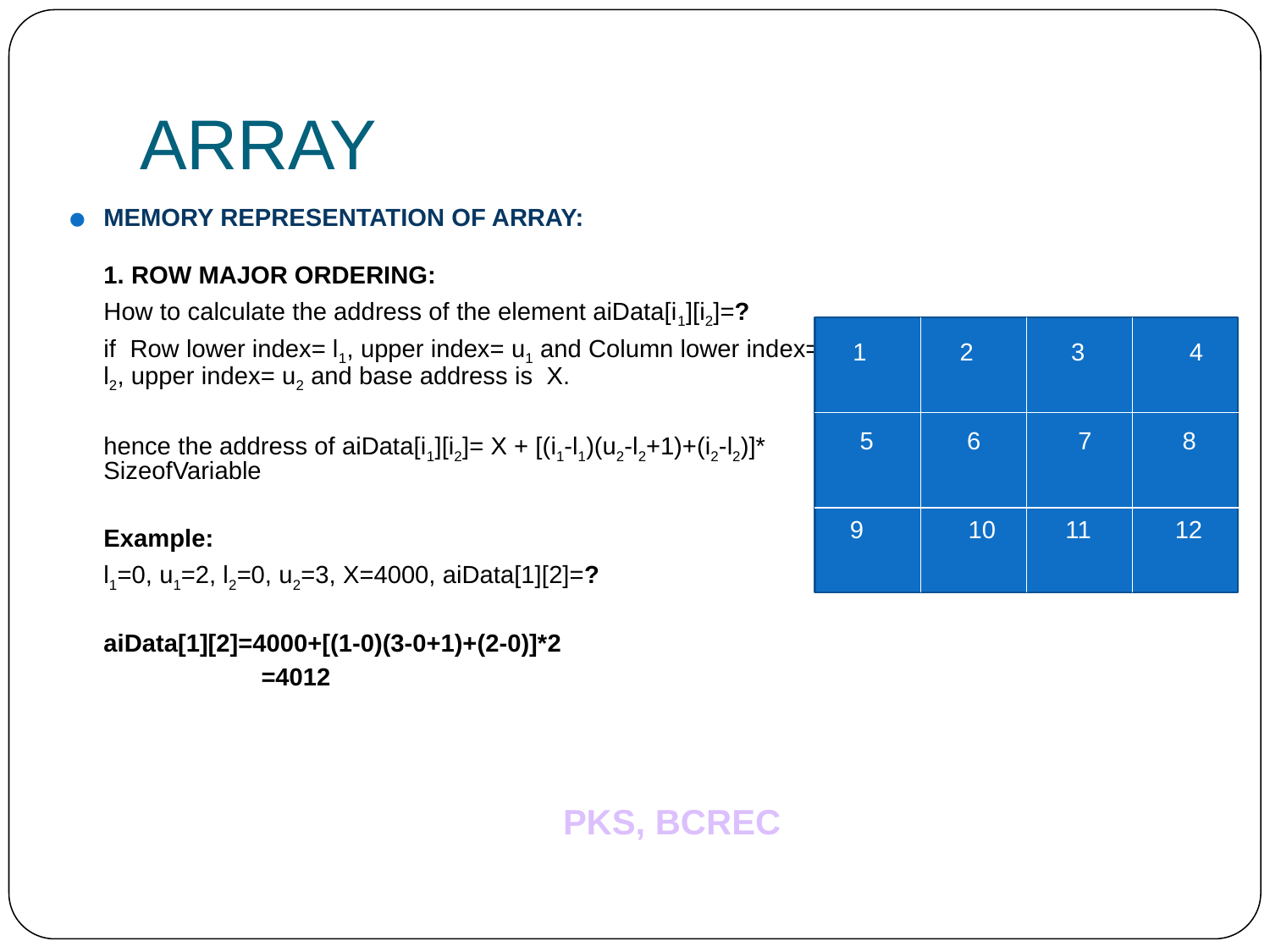

# ARRAY
MEMORY REPRESENTATION OF ARRAY:

	1. ROW MAJOR ORDERING:
	How to calculate the address of the element aiData[i1][i2]=?
	if  Row lower index= l1, upper index= u1 and Column lower index= l2, upper index= u2 and base address is  X.

	hence the address of aiData[i1][i2]= X + [(i1-l1)(u2-l2+1)+(i2-l2)]* SizeofVariable

	Example:
	l1=0, u1=2, l2=0, u2=3, X=4000, aiData[1][2]=?

	aiData[1][2]=4000+[(1-0)(3-0+1)+(2-0)]*2
                            =4012

         2              3               4

         6              7             8

9               10          11            12